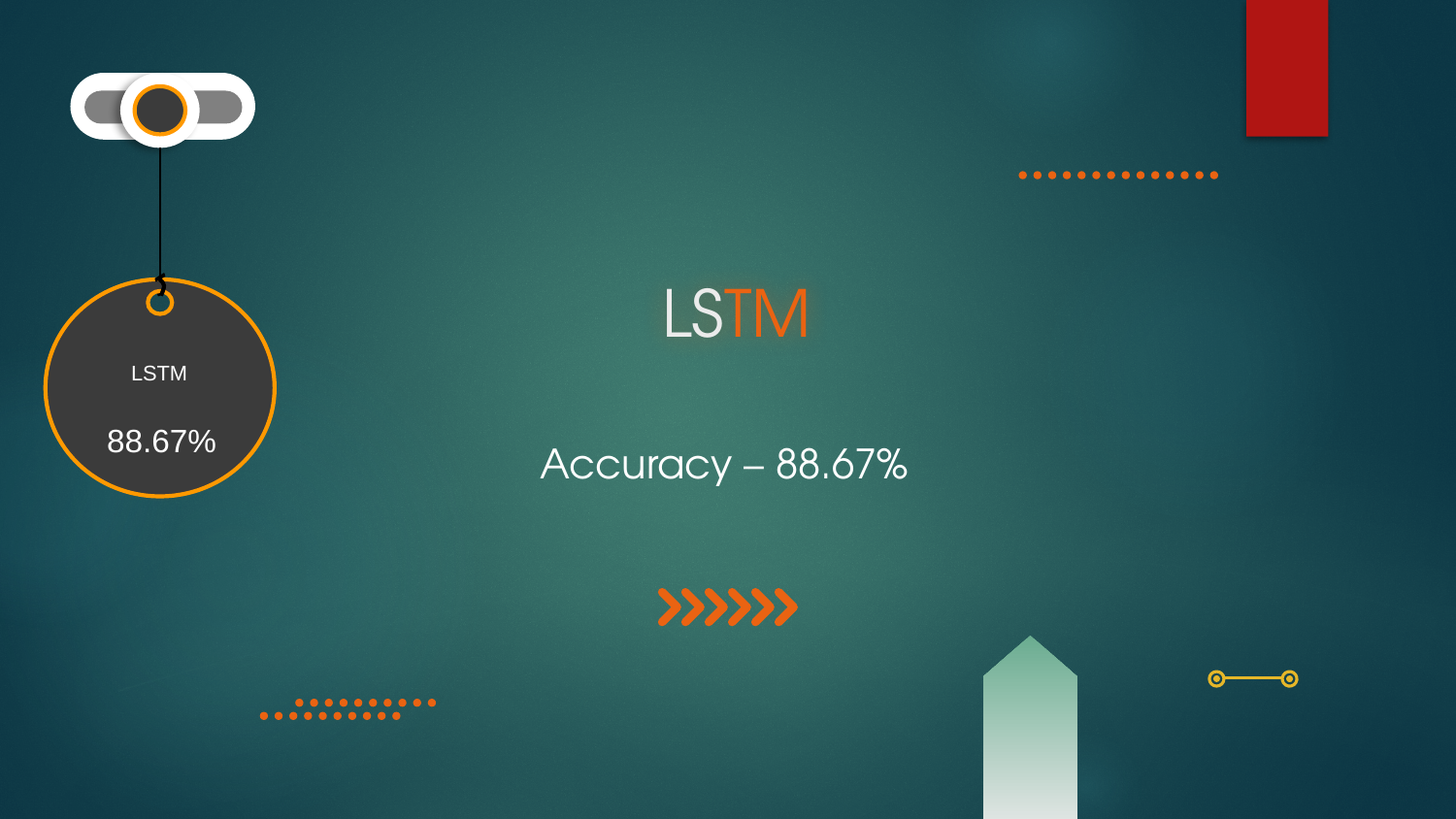

LSTM

# LSTM
88.67%
Accuracy – 88.67%